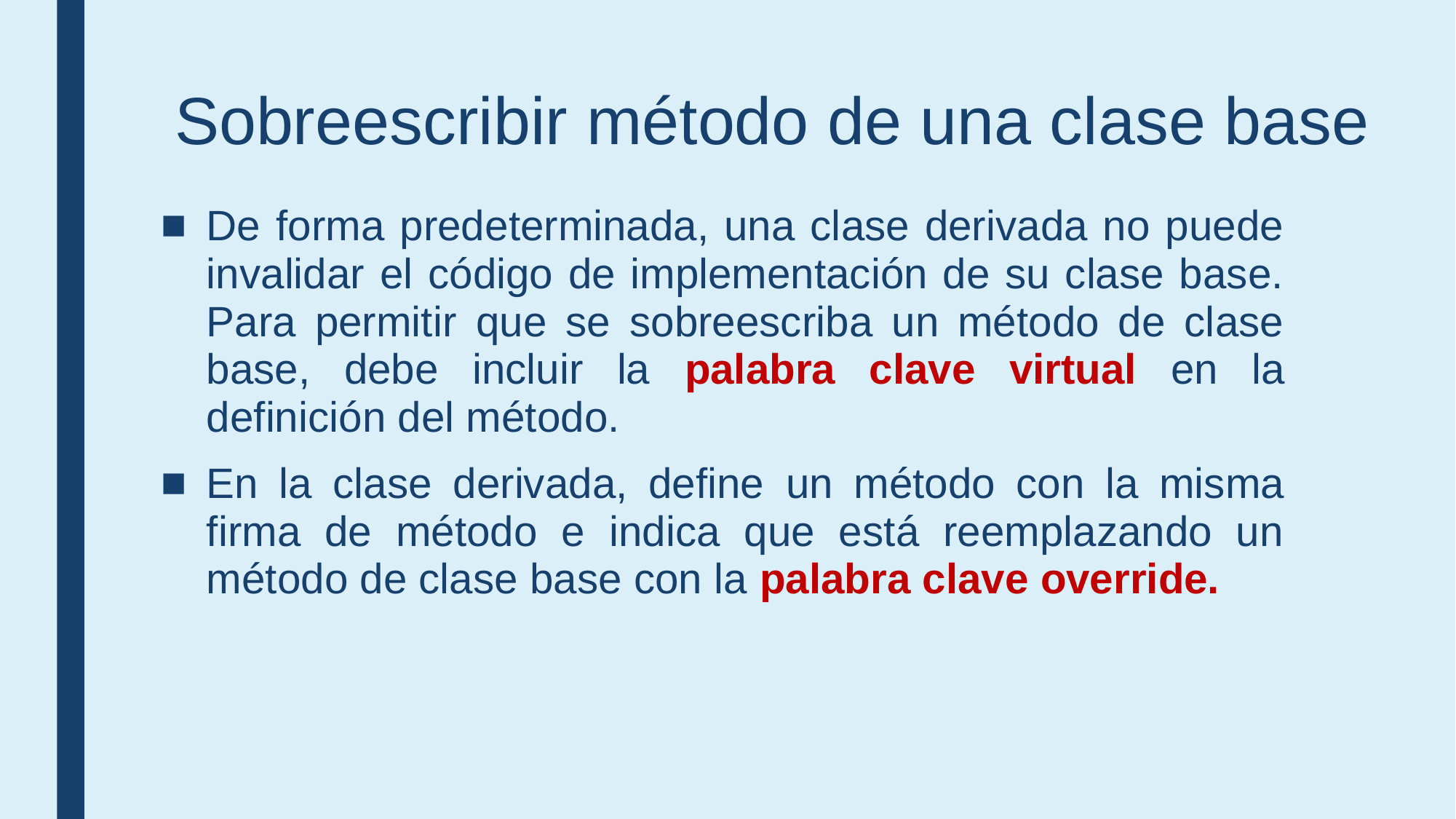

# Sobreescribir método de una clase base
De forma predeterminada, una clase derivada no puede invalidar el código de implementación de su clase base. Para permitir que se sobreescriba un método de clase base, debe incluir la palabra clave virtual en la definición del método.
En la clase derivada, define un método con la misma firma de método e indica que está reemplazando un método de clase base con la palabra clave override.